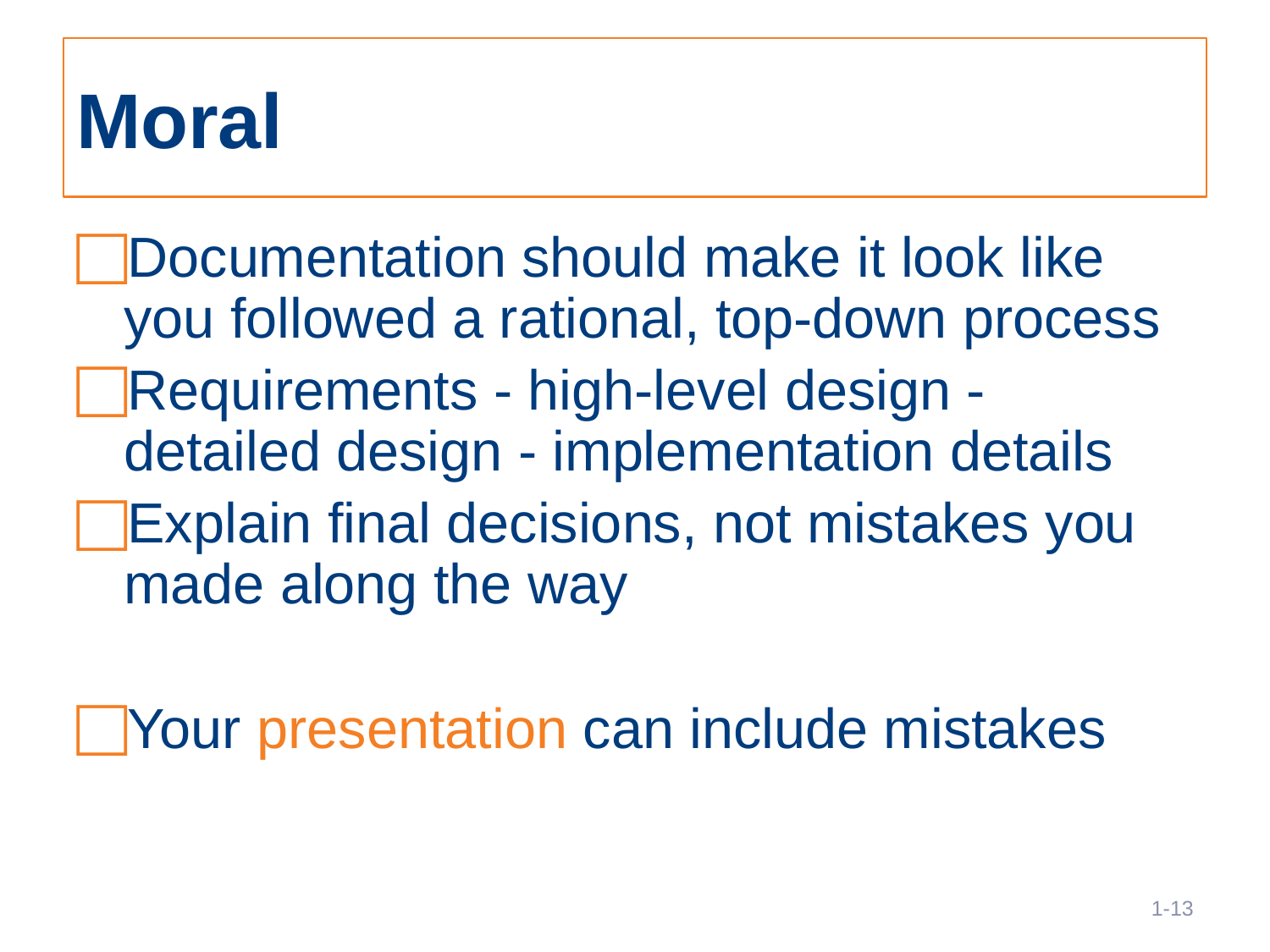

# Moral
Documentation should make it look like you followed a rational, top-down process
Requirements - high-level design - detailed design - implementation details
Explain final decisions, not mistakes you made along the way

Your presentation can include mistakes
13